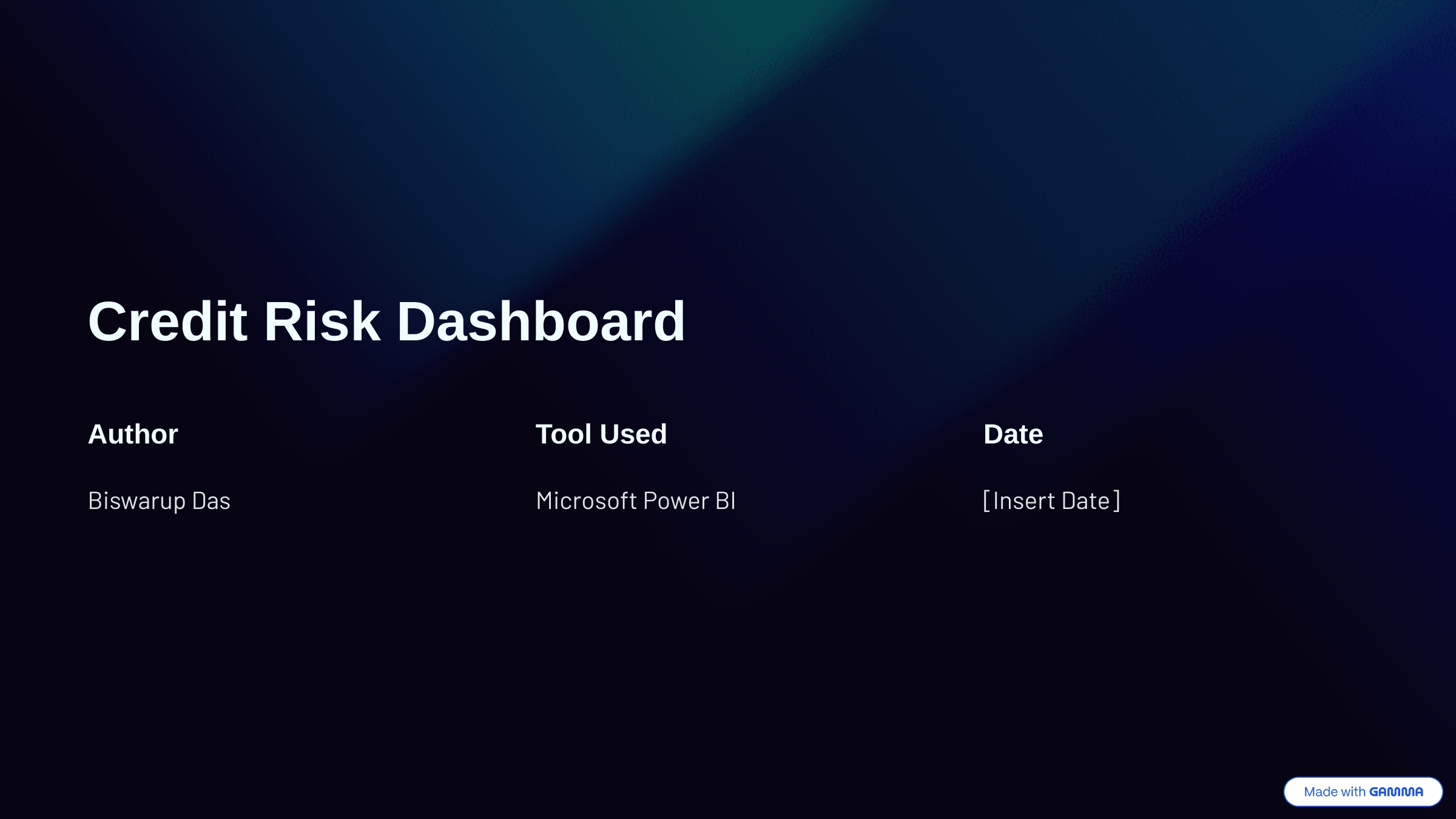

Credit Risk Dashboard
Author
Tool Used
Date
Biswarup Das
Microsoft Power BI
[Insert Date]